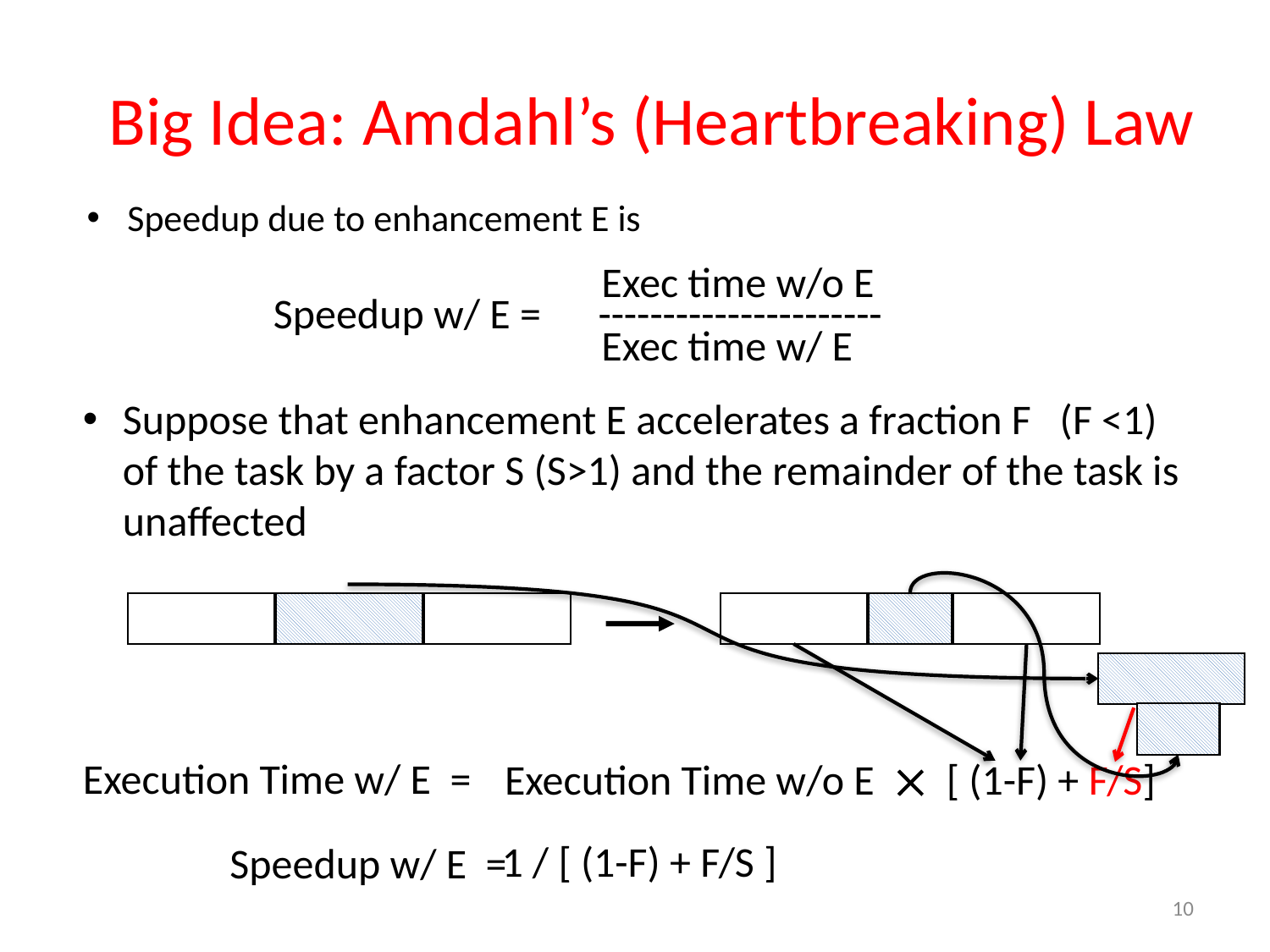

# Big Idea: Amdahl’s (Heartbreaking) Law
Speedup due to enhancement E is
Exec time w/o E
Speedup w/ E =      ----------------------
Exec time w/ E
Suppose that enhancement E accelerates a fraction F   (F <1) of the task by a factor S (S>1) and the remainder of the task is unaffected

Execution Time w/o E  ×  [ (1-F) + F/S]

Execution Time w/ E  =
1 / [ (1-F) + F/S ]
Speedup w/ E  =
10